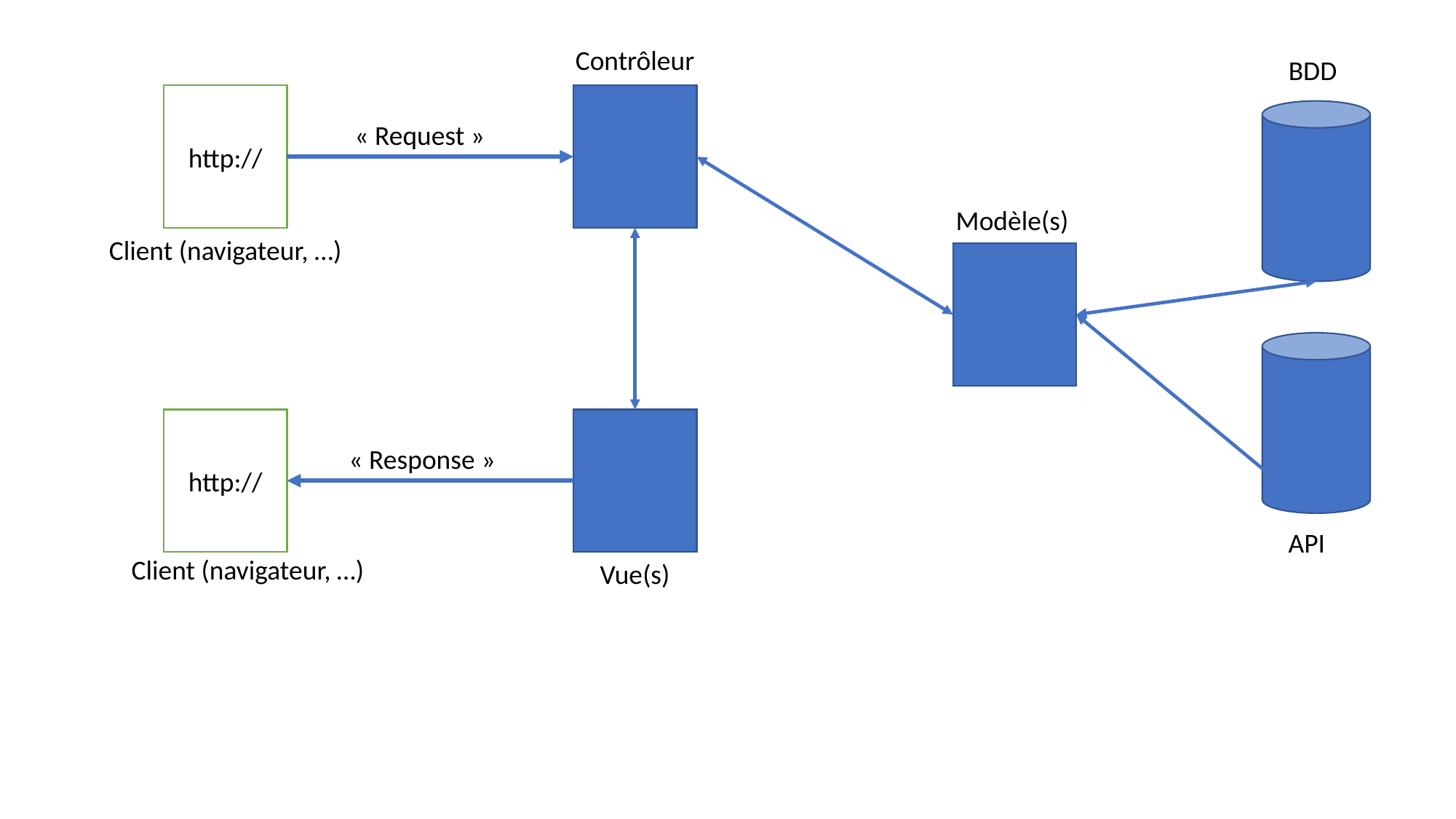

Contrôleur
BDD
http://

« Request »
Modèle(s)
Client (navigateur, …)

http://

« Response »
API
Client (navigateur, …)
Vue(s)